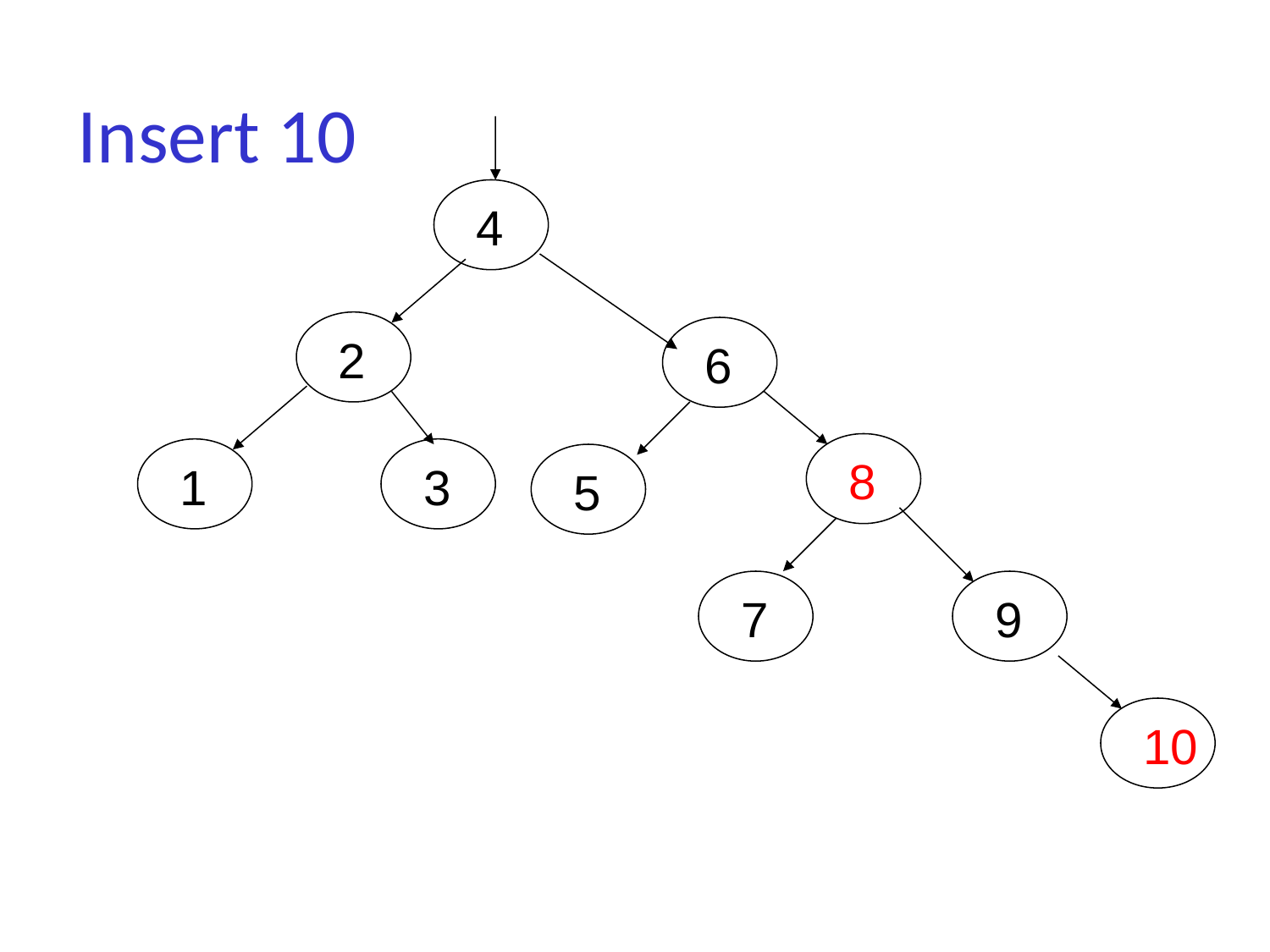

# Insert 10

4

2

6

8

1

3

5

7

9

10